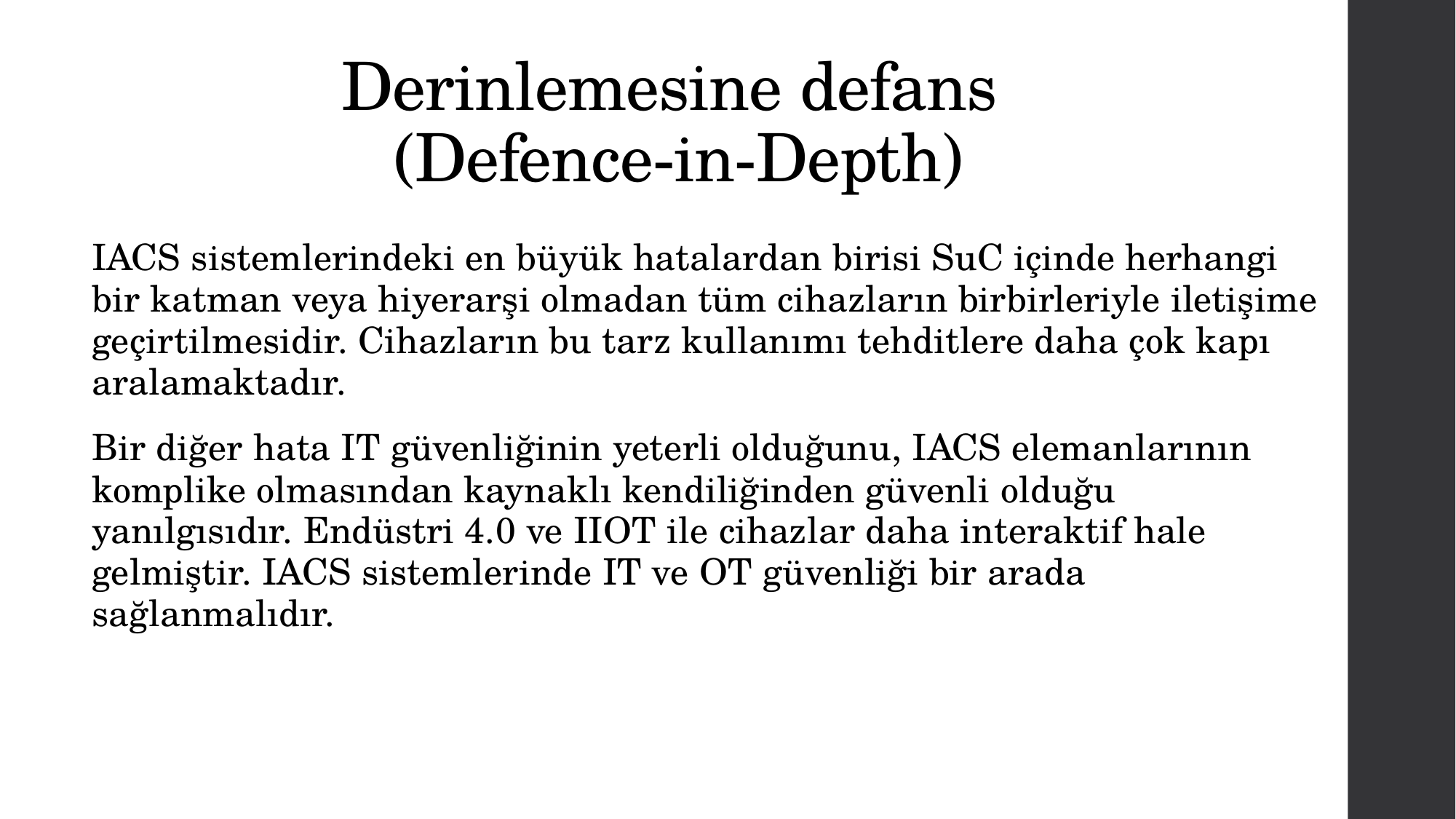

# Derinlemesine defans (Defence-in-Depth)
IACS sistemlerindeki en büyük hatalardan birisi SuC içinde herhangi bir katman veya hiyerarşi olmadan tüm cihazların birbirleriyle iletişime geçirtilmesidir. Cihazların bu tarz kullanımı tehditlere daha çok kapı aralamaktadır.
Bir diğer hata IT güvenliğinin yeterli olduğunu, IACS elemanlarının komplike olmasından kaynaklı kendiliğinden güvenli olduğu yanılgısıdır. Endüstri 4.0 ve IIOT ile cihazlar daha interaktif hale gelmiştir. IACS sistemlerinde IT ve OT güvenliği bir arada sağlanmalıdır.